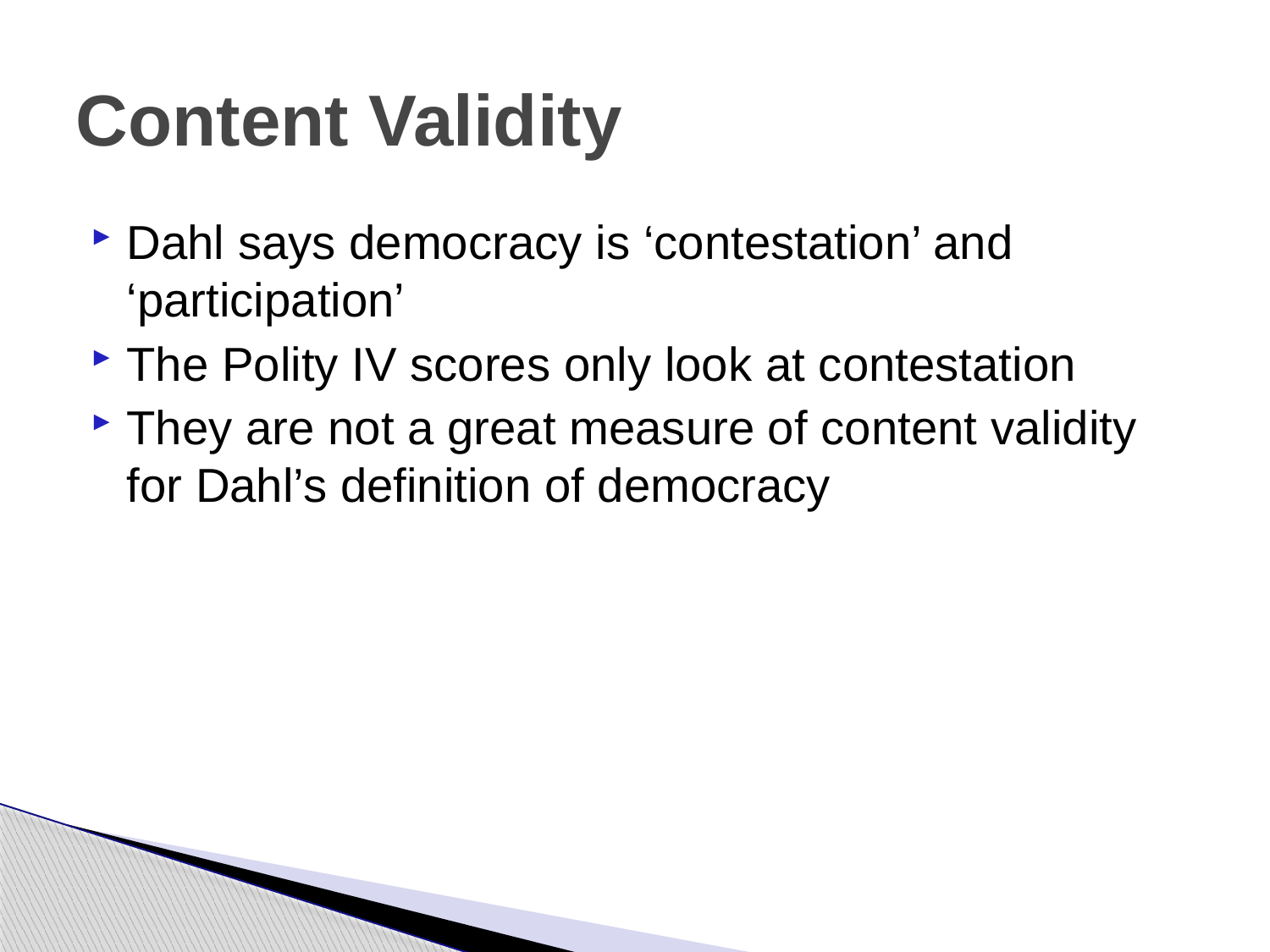

# Content Validity
Dahl says democracy is ‘contestation’ and ‘participation’
The Polity IV scores only look at contestation
They are not a great measure of content validity for Dahl’s definition of democracy